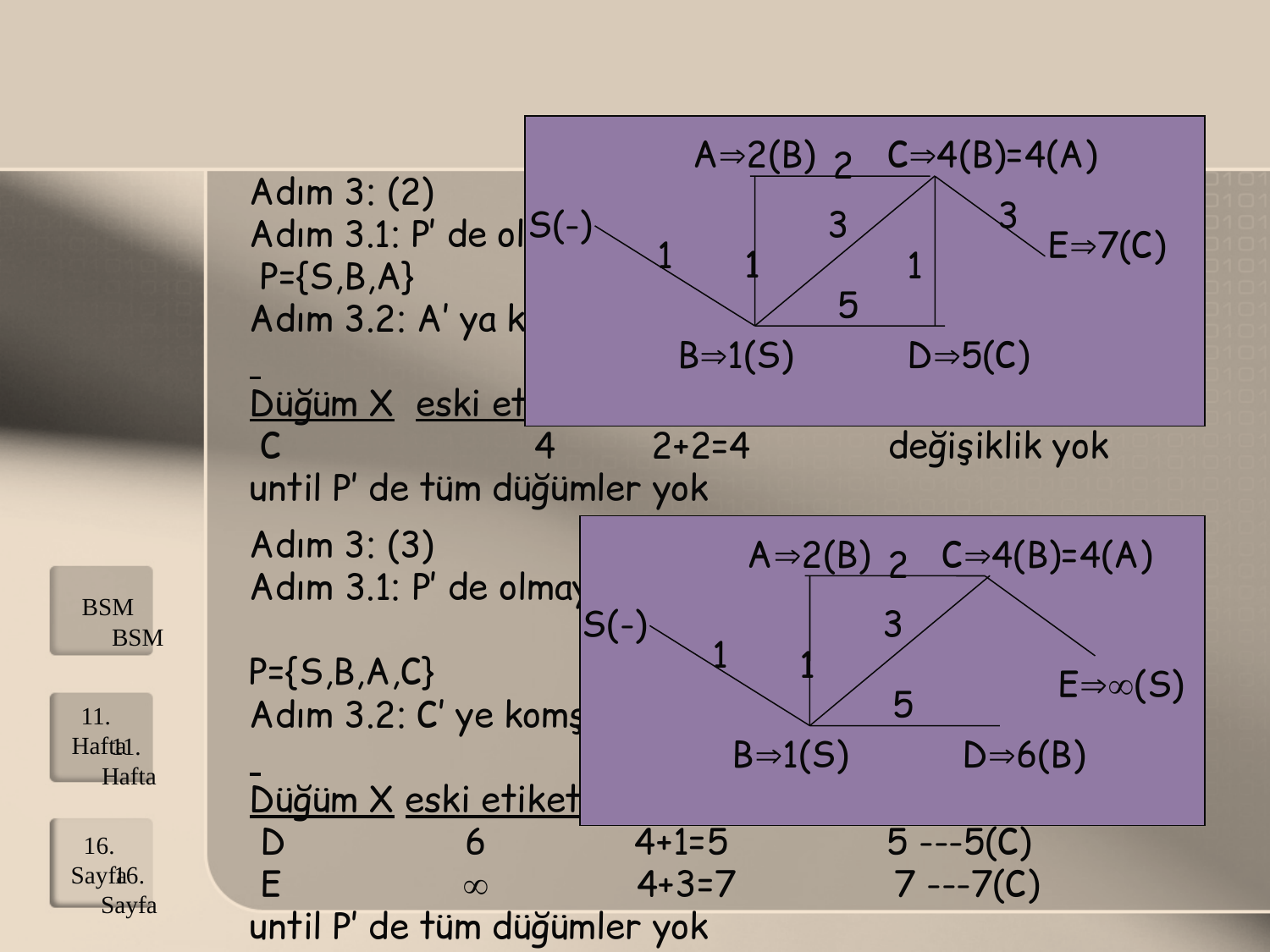

A⇒2(B)
C⇒4(B)=4(A)
2

3
S(-)
3

E⇒7(C)

1
1
1
5
B⇒1(S)

D⇒5(C)
Adım 3: (2)
Adım 3.1: P’ de olmayan en küçük etiketli düğüm A
 P={S,B,A}
Adım 3.2: A’ ya komşu P’ de olmayan C düğümü var.

Düğüm X  eski etiket  A etiketi+W(A,X)  Minimum
 C                        4         2+2=4             değişiklik yok
until P’ de tüm düğümler yok

A⇒2(B)
C⇒4(B)=4(A)
2

S(-)
3

1
1
E⇒∞(S)
5
B⇒1(S)

D⇒6(B)
Adım 3: (3)
Adım 3.1: P’ de olmayan en küçük etiketli düğüm C,
P={S,B,A,C}
Adım 3.2: C’ ye komşu D,E var

Düğüm X eski etiket C etiketi+W(C,X) Minimum
 D                 6              4+1=5               5 ---5(C)
 E                 ∞              4+3=7               7 ---7(C)
until P’ de tüm düğümler yok

BSM
BSM
11.  Hafta
11.  Hafta
16. Sayfa
16. Sayfa